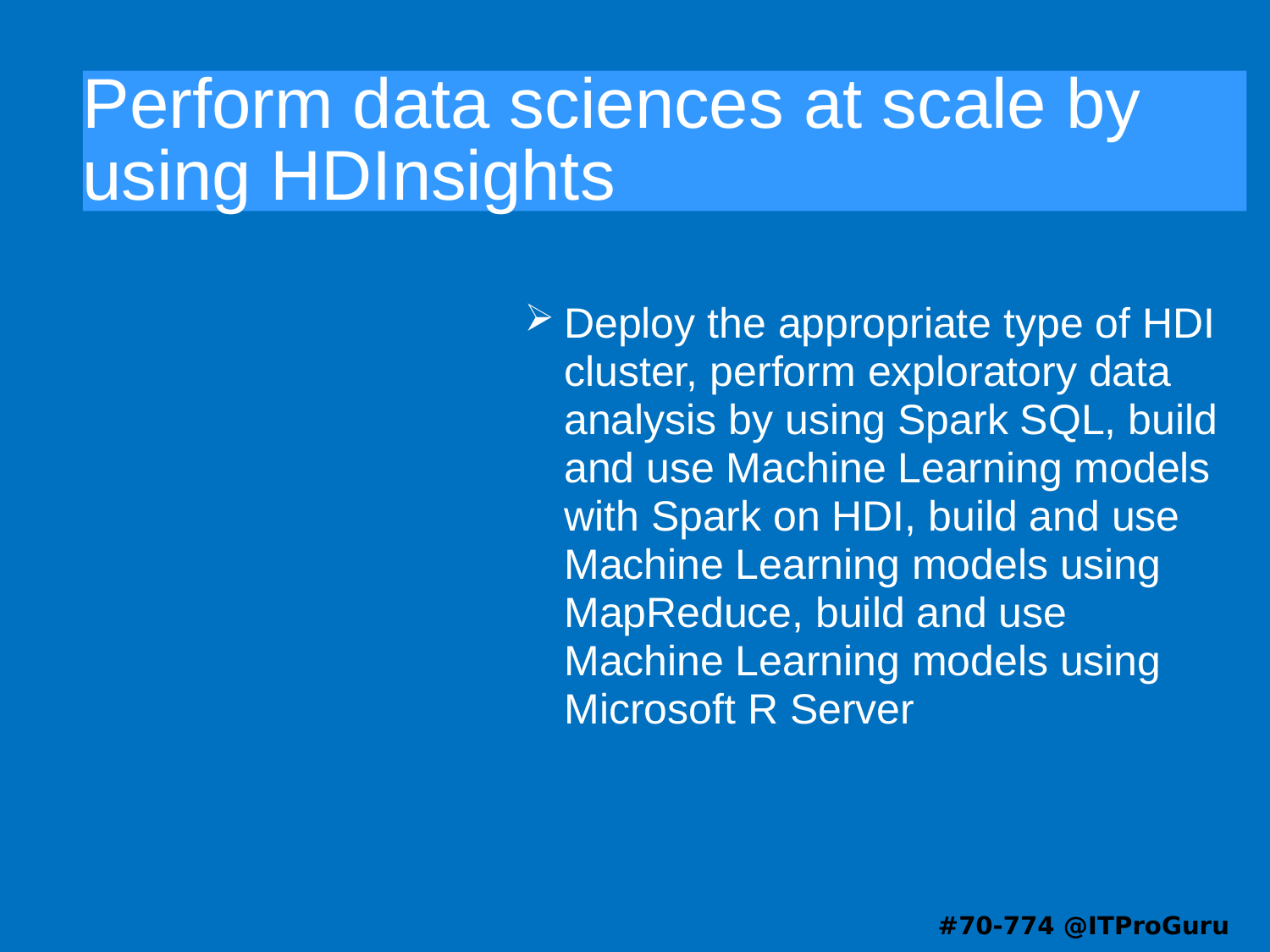

# Perform data sciences at scale by using HDInsights
Deploy the appropriate type of HDI cluster, perform exploratory data analysis by using Spark SQL, build and use Machine Learning models with Spark on HDI, build and use Machine Learning models using MapReduce, build and use Machine Learning models using Microsoft R Server